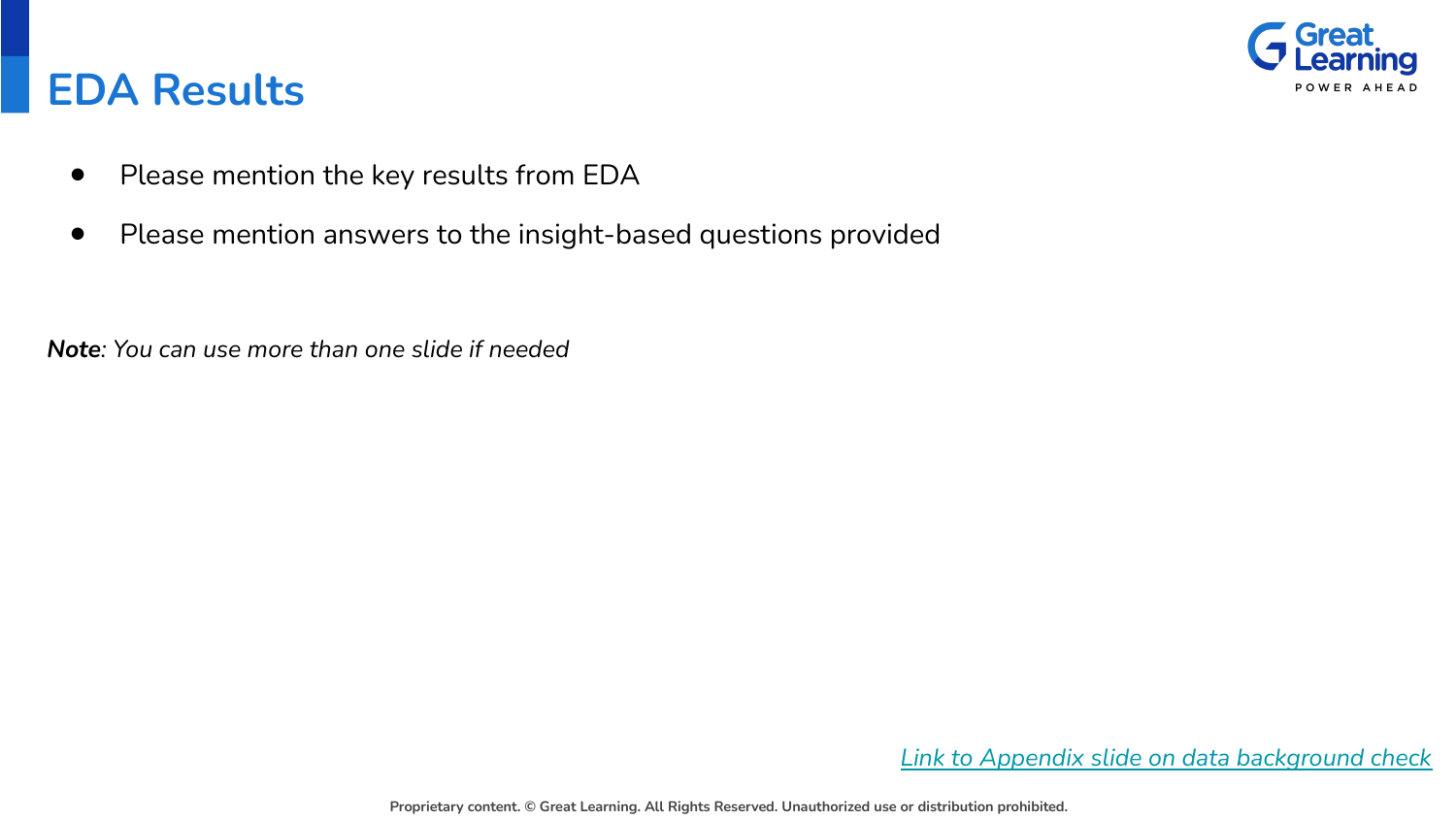

# EDA Results
Please mention the key results from EDA
Please mention answers to the insight-based questions provided

Note: You can use more than one slide if needed
Link to Appendix slide on data background check